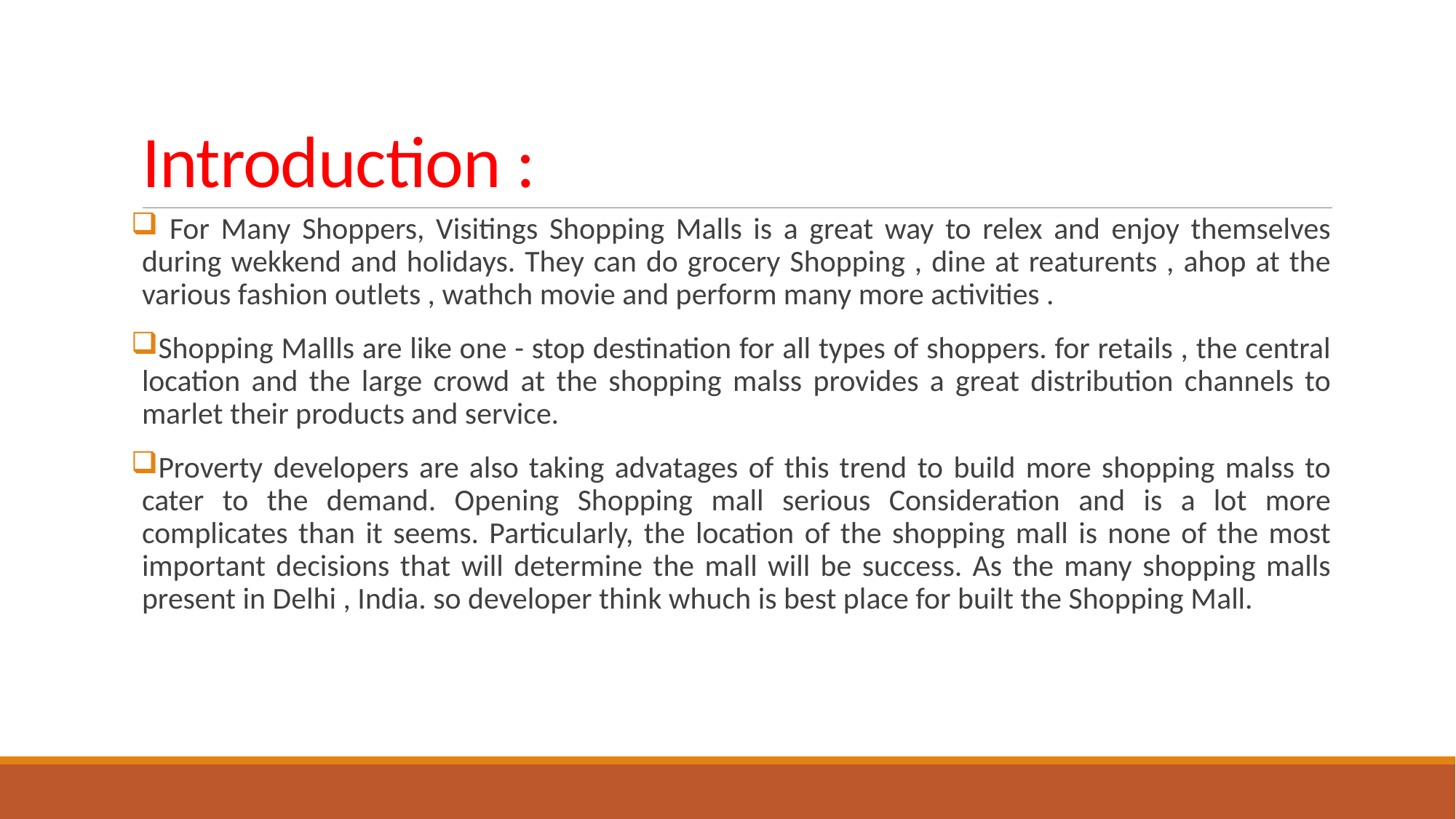

# Introduction :
 For Many Shoppers, Visitings Shopping Malls is a great way to relex and enjoy themselves during wekkend and holidays. They can do grocery Shopping , dine at reaturents , ahop at the various fashion outlets , wathch movie and perform many more activities .
Shopping Mallls are like one - stop destination for all types of shoppers. for retails , the central location and the large crowd at the shopping malss provides a great distribution channels to marlet their products and service.
Proverty developers are also taking advatages of this trend to build more shopping malss to cater to the demand. Opening Shopping mall serious Consideration and is a lot more complicates than it seems. Particularly, the location of the shopping mall is none of the most important decisions that will determine the mall will be success. As the many shopping malls present in Delhi , India. so developer think whuch is best place for built the Shopping Mall.